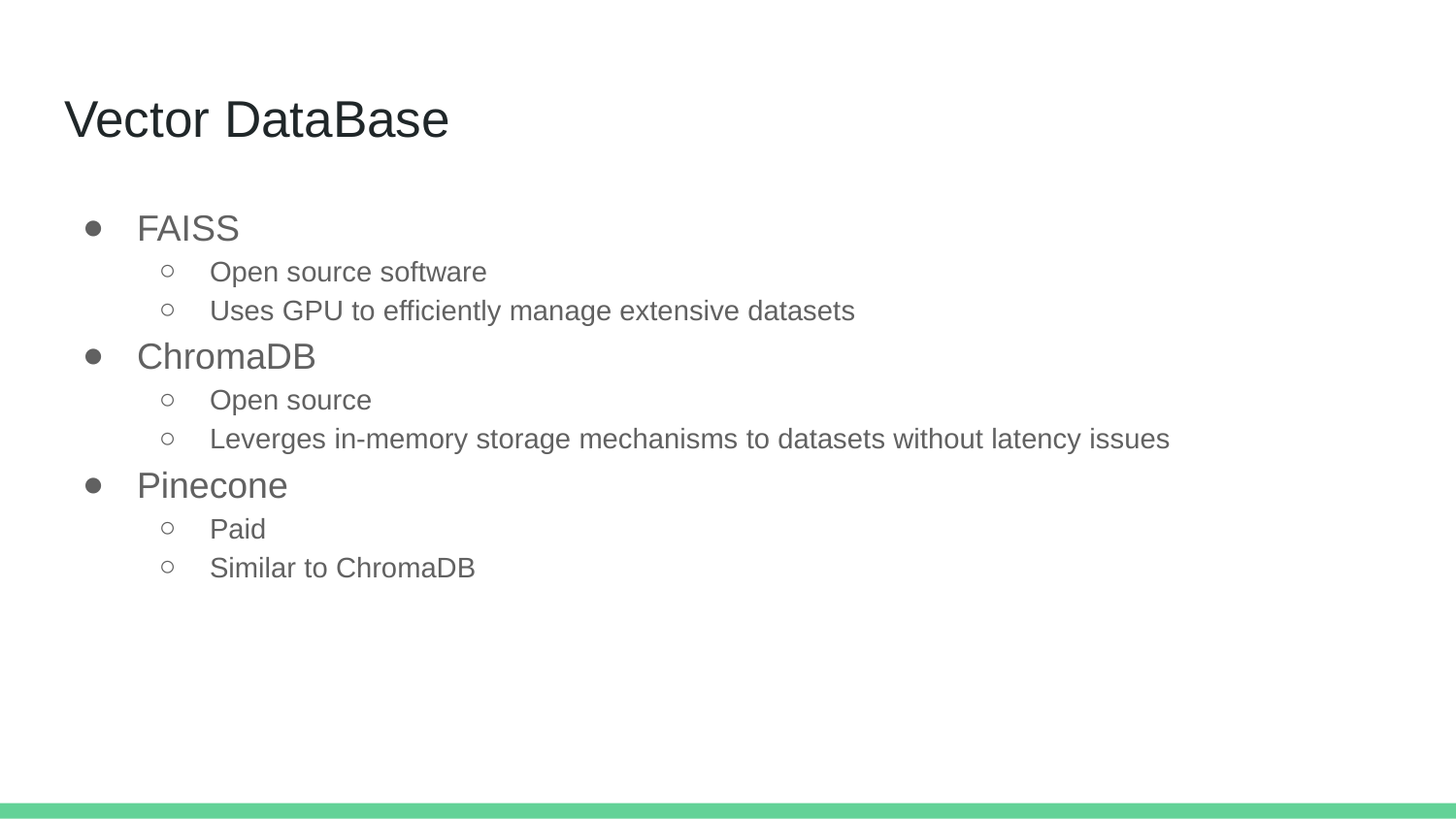

# Vector DataBase
FAISS
Open source software
Uses GPU to efficiently manage extensive datasets
ChromaDB
Open source
Leverges in-memory storage mechanisms to datasets without latency issues
Pinecone
Paid
Similar to ChromaDB